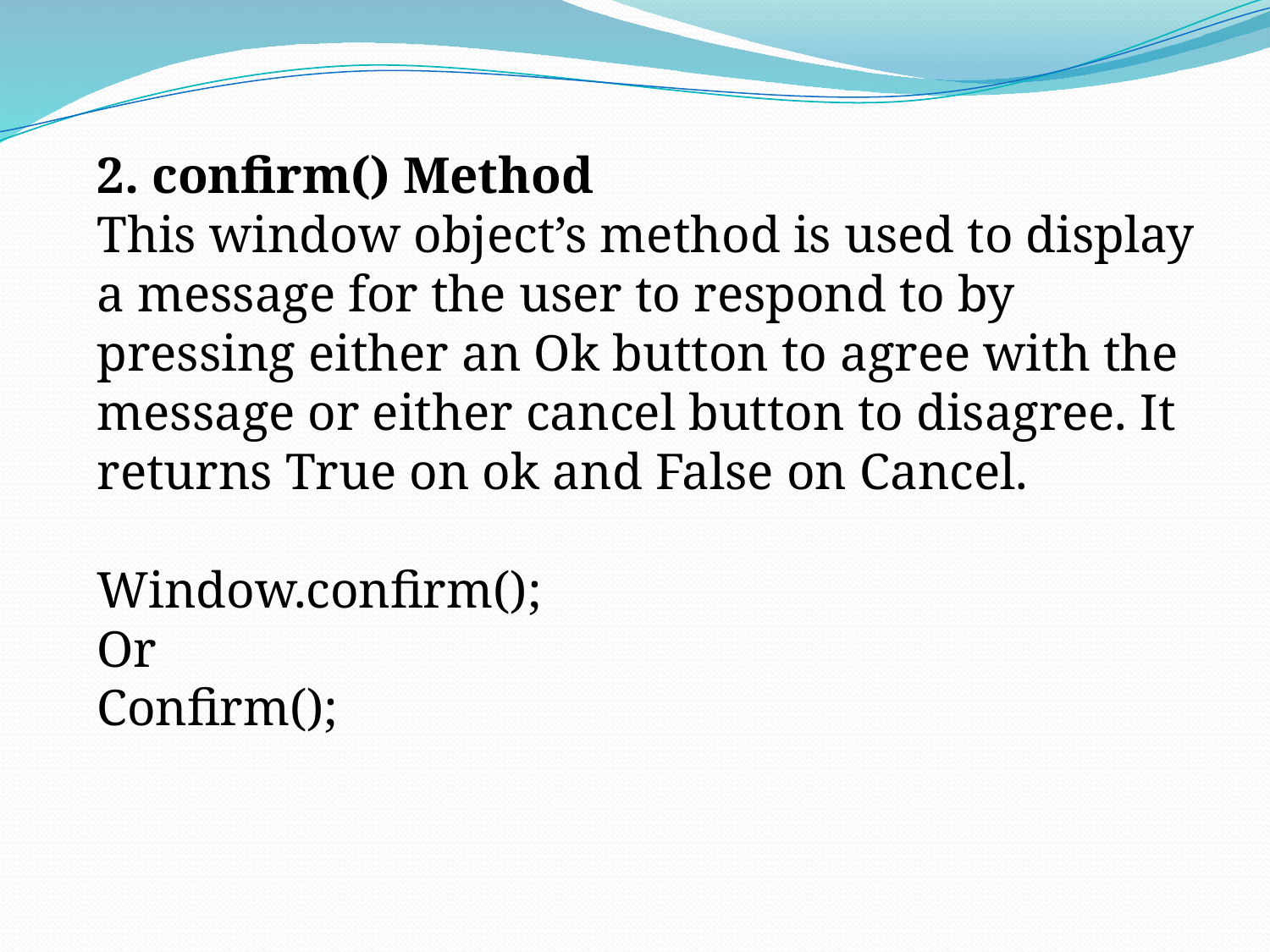

2. confirm() Method
This window object’s method is used to display a message for the user to respond to by pressing either an Ok button to agree with the message or either cancel button to disagree. It returns True on ok and False on Cancel.

Window.confirm();
Or
Confirm();